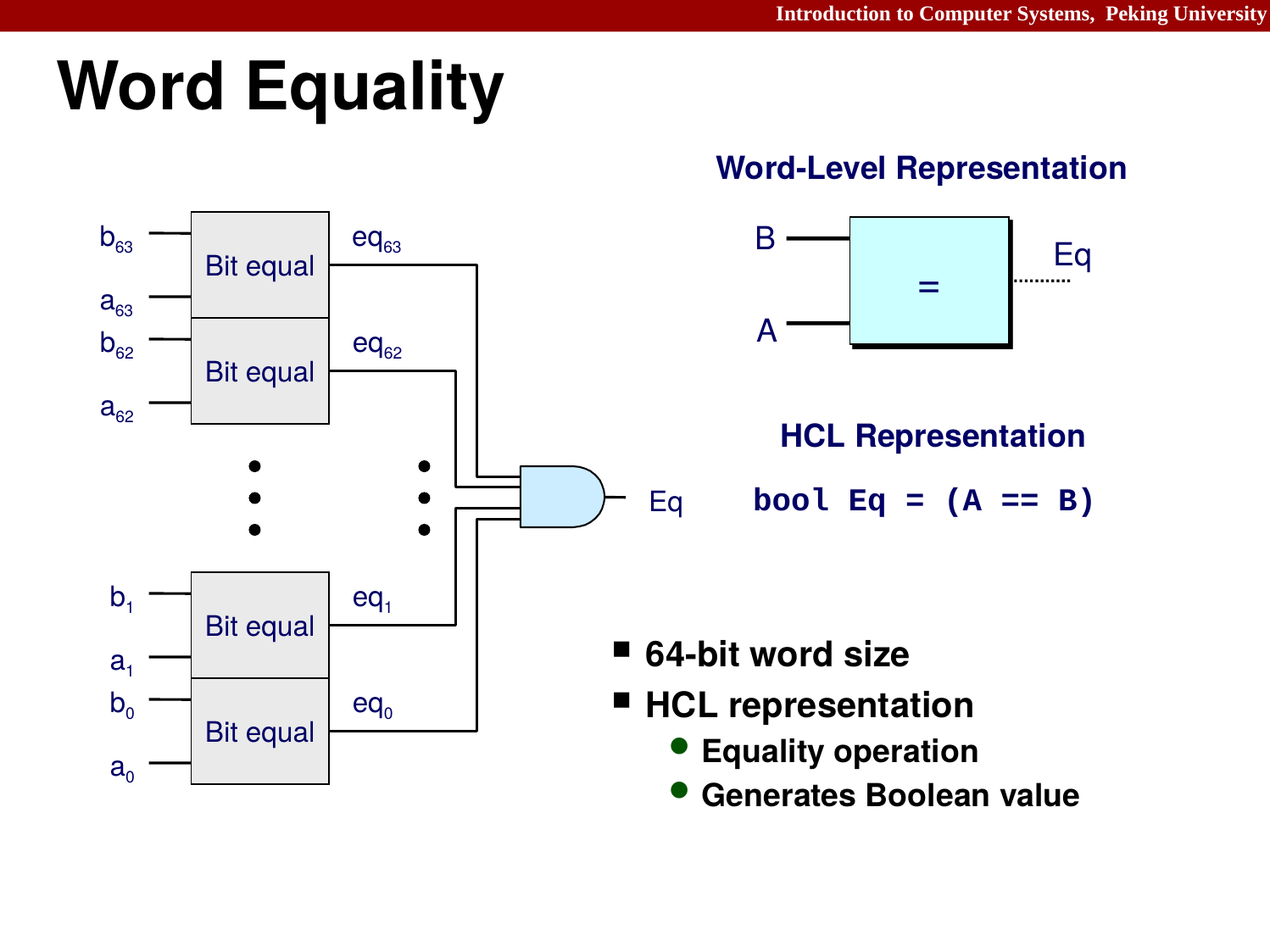

# Word Equality
Word-Level Representation
b63
Bit equal
eq63

a63

b62
Bit equal
eq62

a62

Eq

b1
Bit equal
eq1

a1

b0
Bit equal
eq0

a0

B
=
Eq

A

HCL Representation
bool Eq = (A == B)
64-bit word size
HCL representation
Equality operation
Generates Boolean value